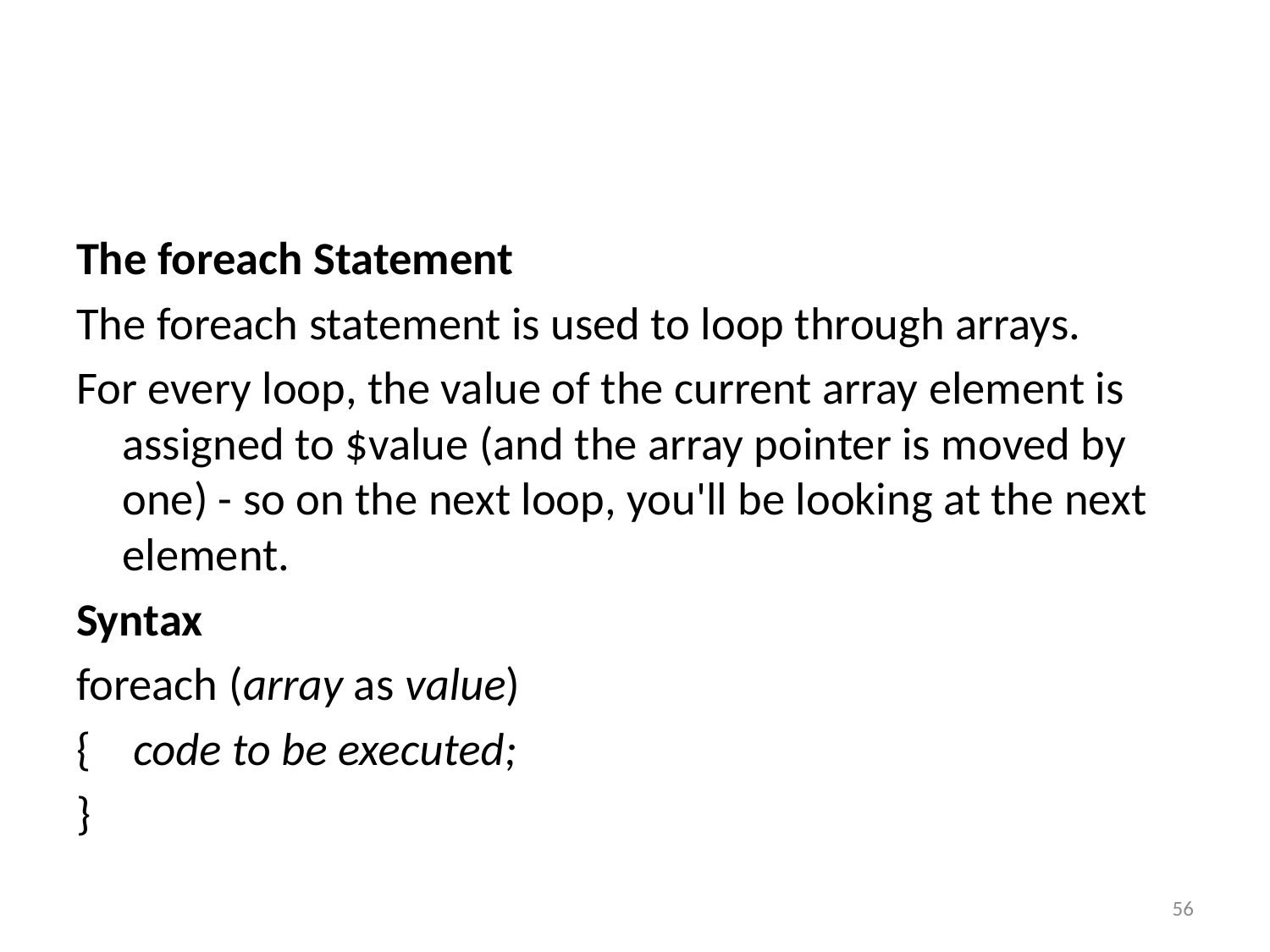

#
The foreach Statement
The foreach statement is used to loop through arrays.
For every loop, the value of the current array element is assigned to $value (and the array pointer is moved by one) - so on the next loop, you'll be looking at the next element.
Syntax
foreach (array as value)
{    code to be executed;
}
56